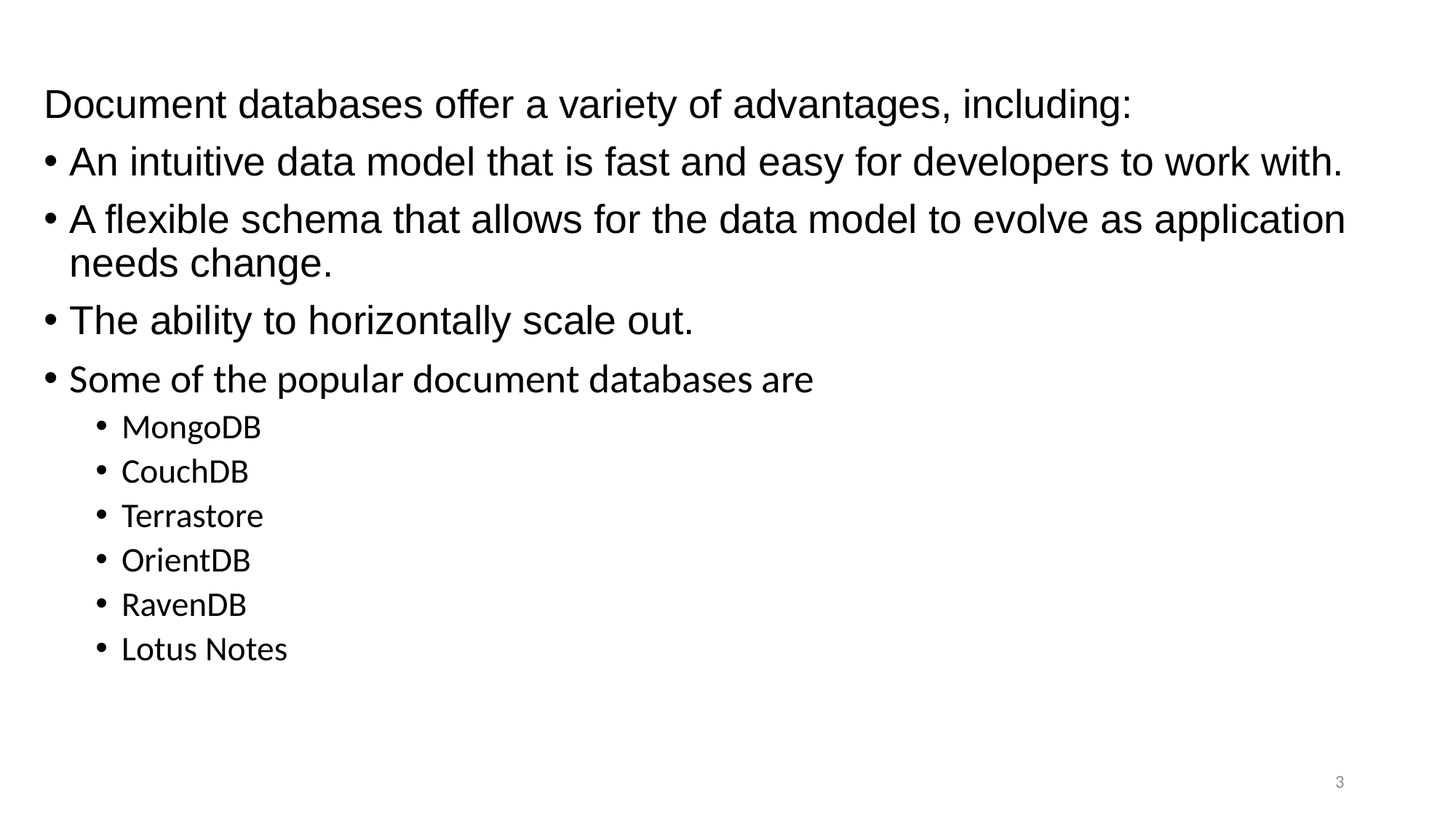

Document databases offer a variety of advantages, including:
An intuitive data model that is fast and easy for developers to work with.
A flexible schema that allows for the data model to evolve as application needs change.
The ability to horizontally scale out.
Some of the popular document databases are
MongoDB
CouchDB
Terrastore
OrientDB
RavenDB
Lotus Notes

3